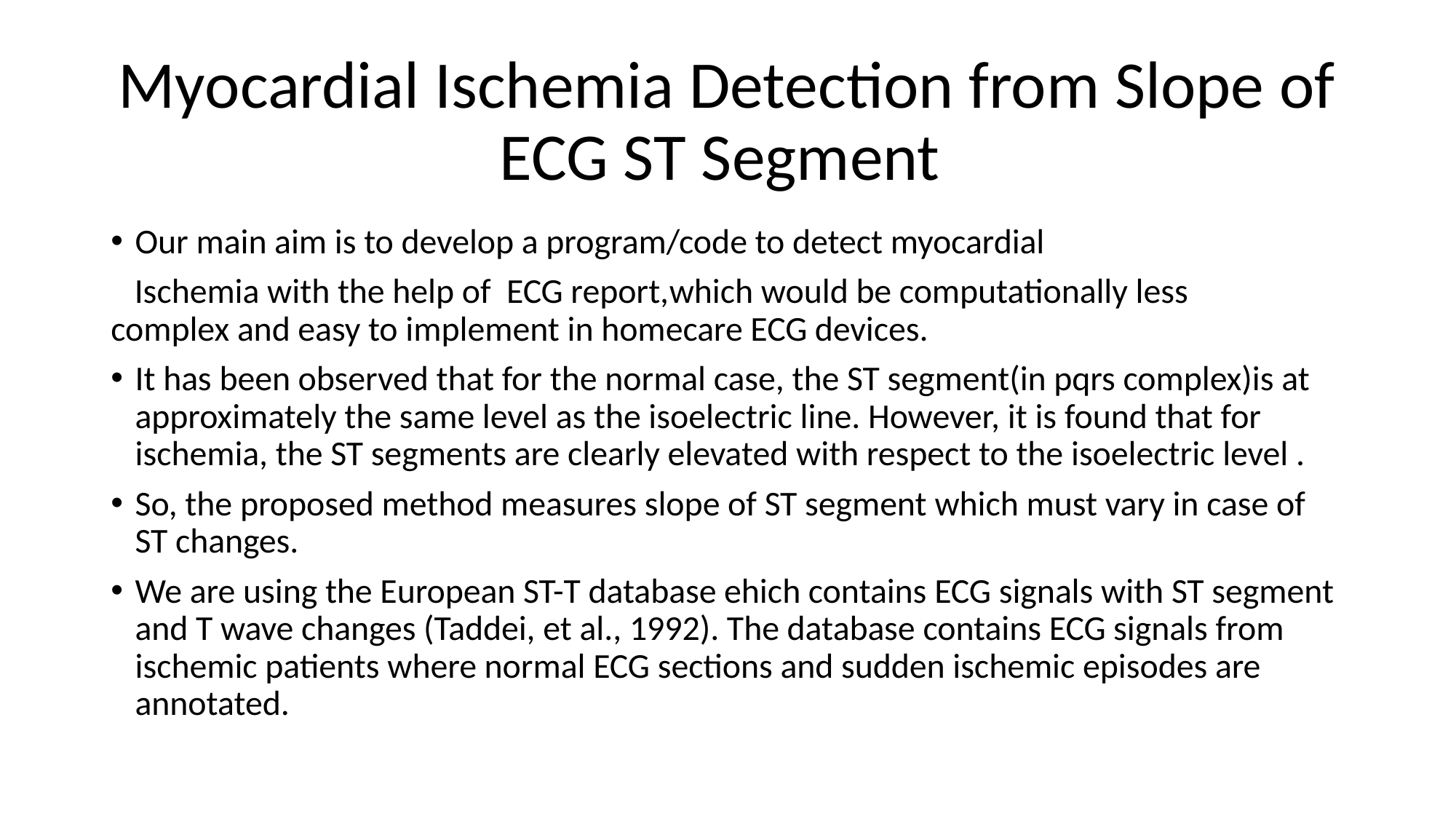

# Myocardial Ischemia Detection from Slope of ECG ST Segment
Our main aim is to develop a program/code to detect myocardial
   Ischemia with the help of  ECG report,which would be computationally less       complex and easy to implement in homecare ECG devices.
It has been observed that for the normal case, the ST segment(in pqrs complex)is at approximately the same level as the isoelectric line. However, it is found that for ischemia, the ST segments are clearly elevated with respect to the isoelectric level .
So, the proposed method measures slope of ST segment which must vary in case of ST changes.
We are using the European ST-T database ehich contains ECG signals with ST segment and T wave changes (Taddei, et al., 1992). The database contains ECG signals from ischemic patients where normal ECG sections and sudden ischemic episodes are annotated.